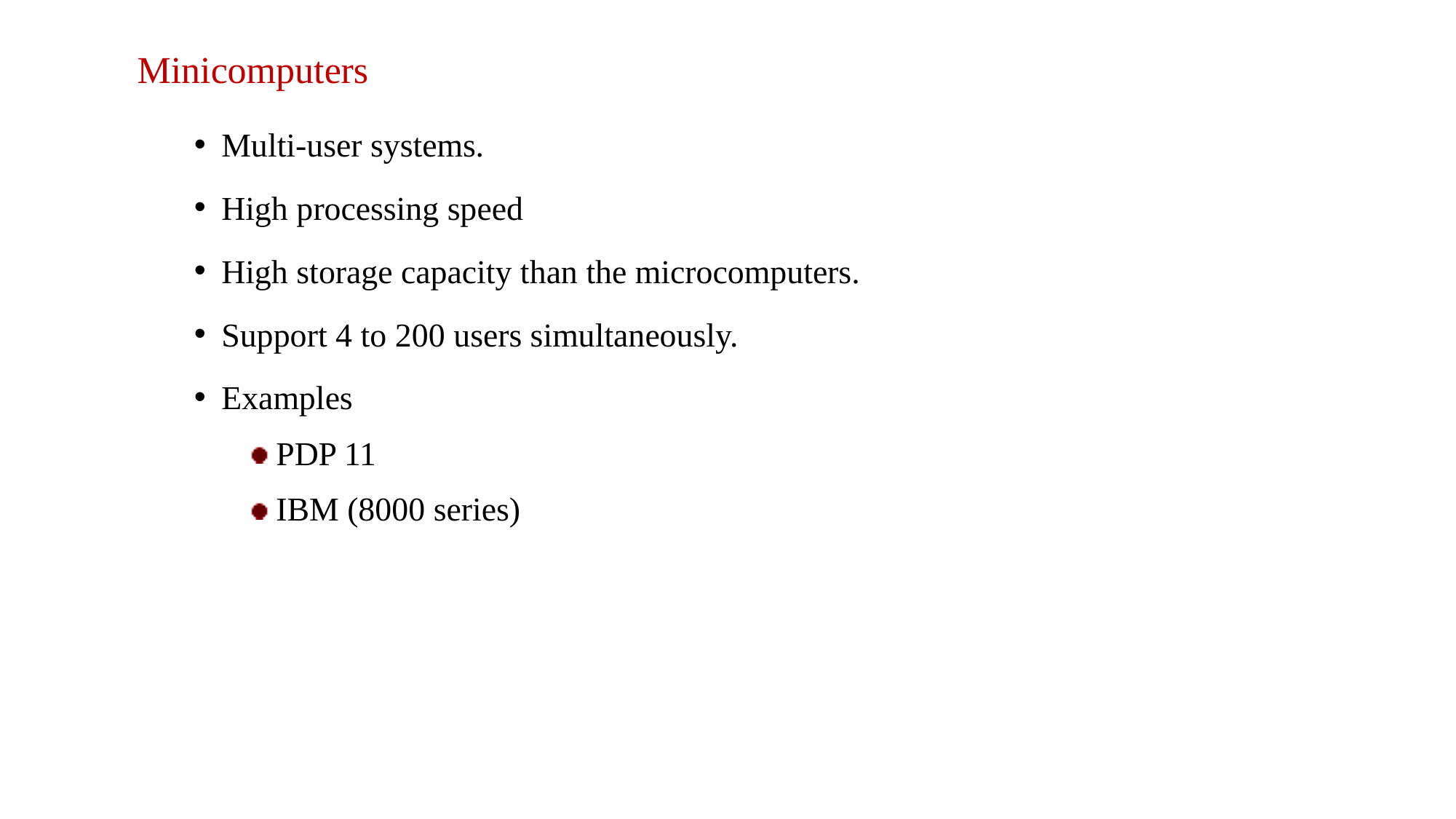

# Minicomputers
Multi-user systems.
High processing speed
High storage capacity than the microcomputers.
Support 4 to 200 users simultaneously.
Examples
PDP 11
IBM (8000 series)